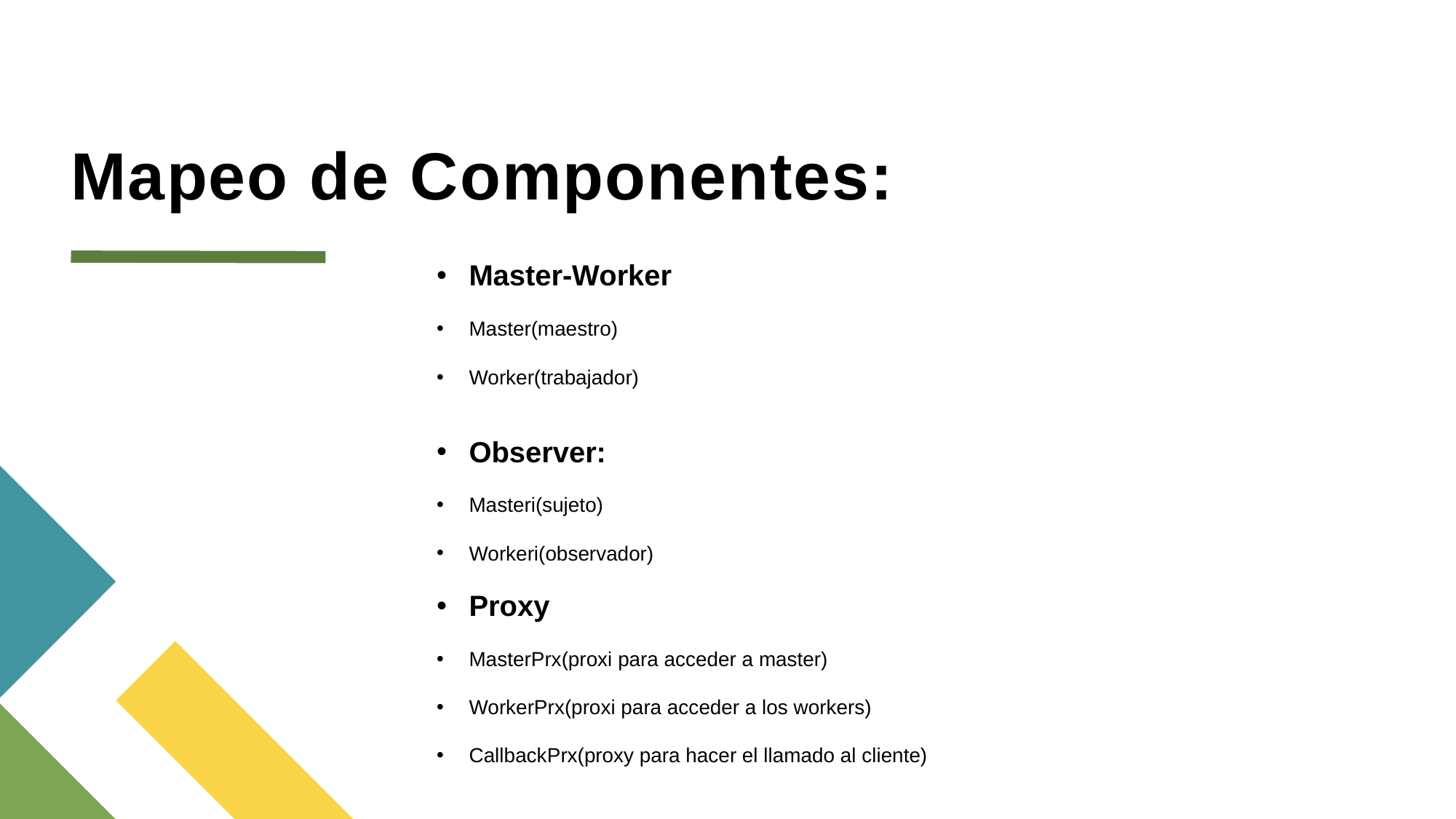

# Mapeo de Componentes:
Master-Worker
Master(maestro)
Worker(trabajador)

Observer:
Masteri(sujeto)
Workeri(observador)
Proxy
MasterPrx(proxi para acceder a master)
WorkerPrx(proxi para acceder a los workers)
CallbackPrx(proxy para hacer el llamado al cliente)